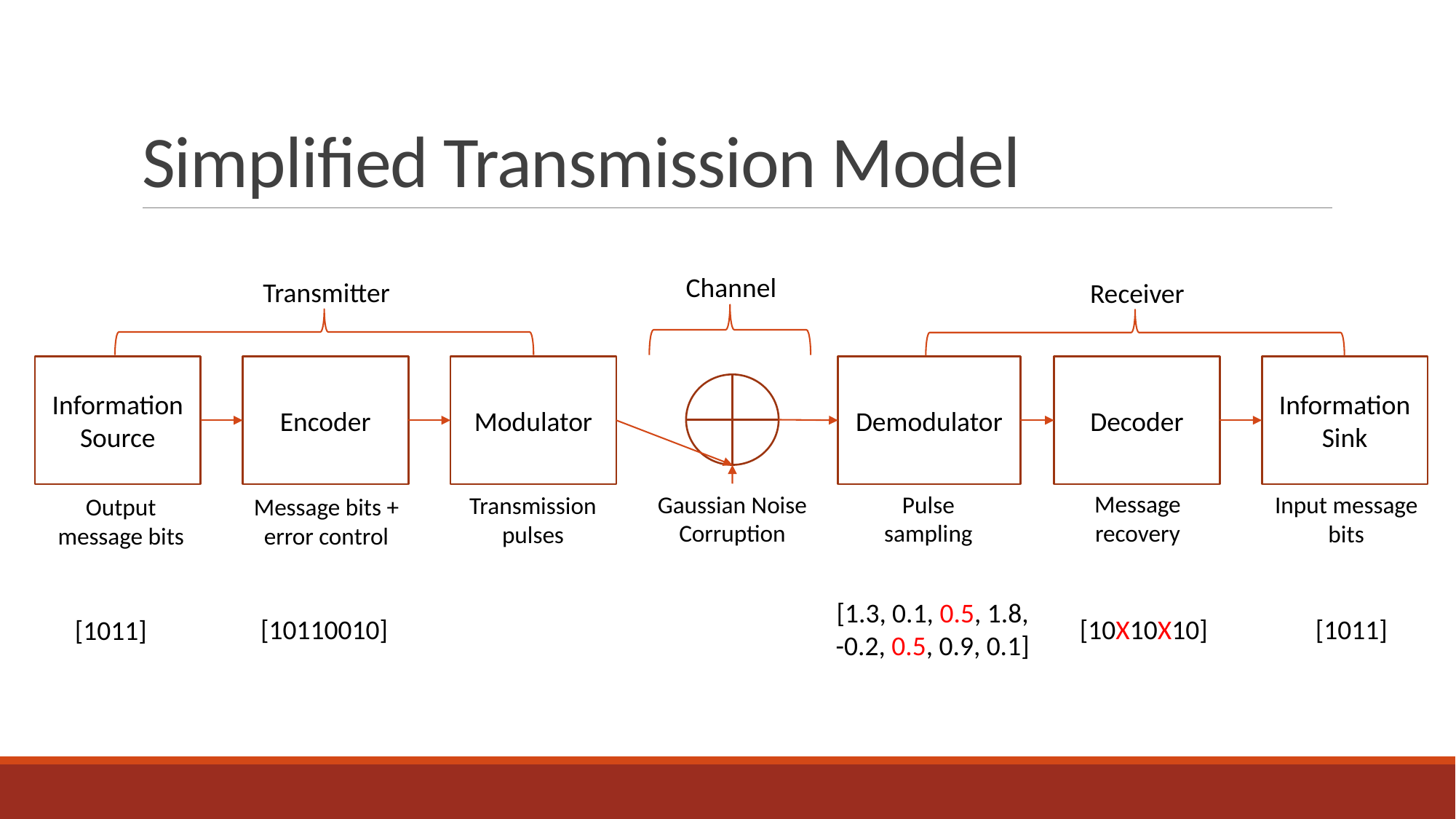

# Simplified Transmission Model

Channel
Transmitter
Receiver
Information Sink
Decoder
Modulator
Demodulator
Encoder
Information Source

Message recovery
Pulse sampling
Gaussian Noise Corruption
Input message bits
Transmission
pulses
Output message bits
Message bits + error control
[1.3, 0.1, 0.5, 1.8, -0.2, 0.5, 0.9, 0.1]
[10110010]
[10X10X10]
[1011]
[1011]